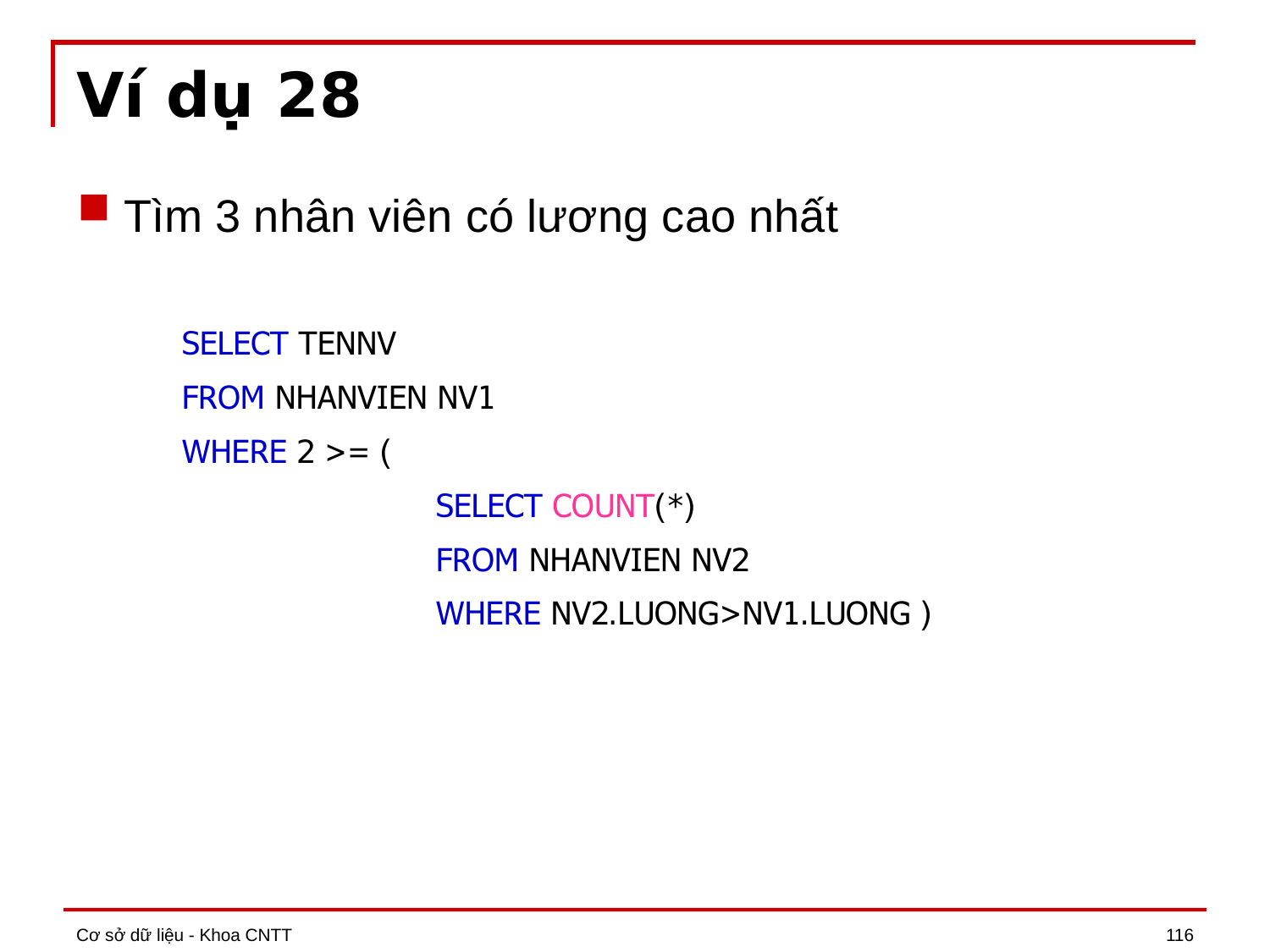

# Ví dụ 28
Tìm 3 nhân viên có lương cao nhất
SELECT TENNV
FROM NHANVIEN NV1
WHERE 2 >= (
		SELECT COUNT(*)
		FROM NHANVIEN NV2
		WHERE NV2.LUONG>NV1.LUONG )
Cơ sở dữ liệu - Khoa CNTT
116